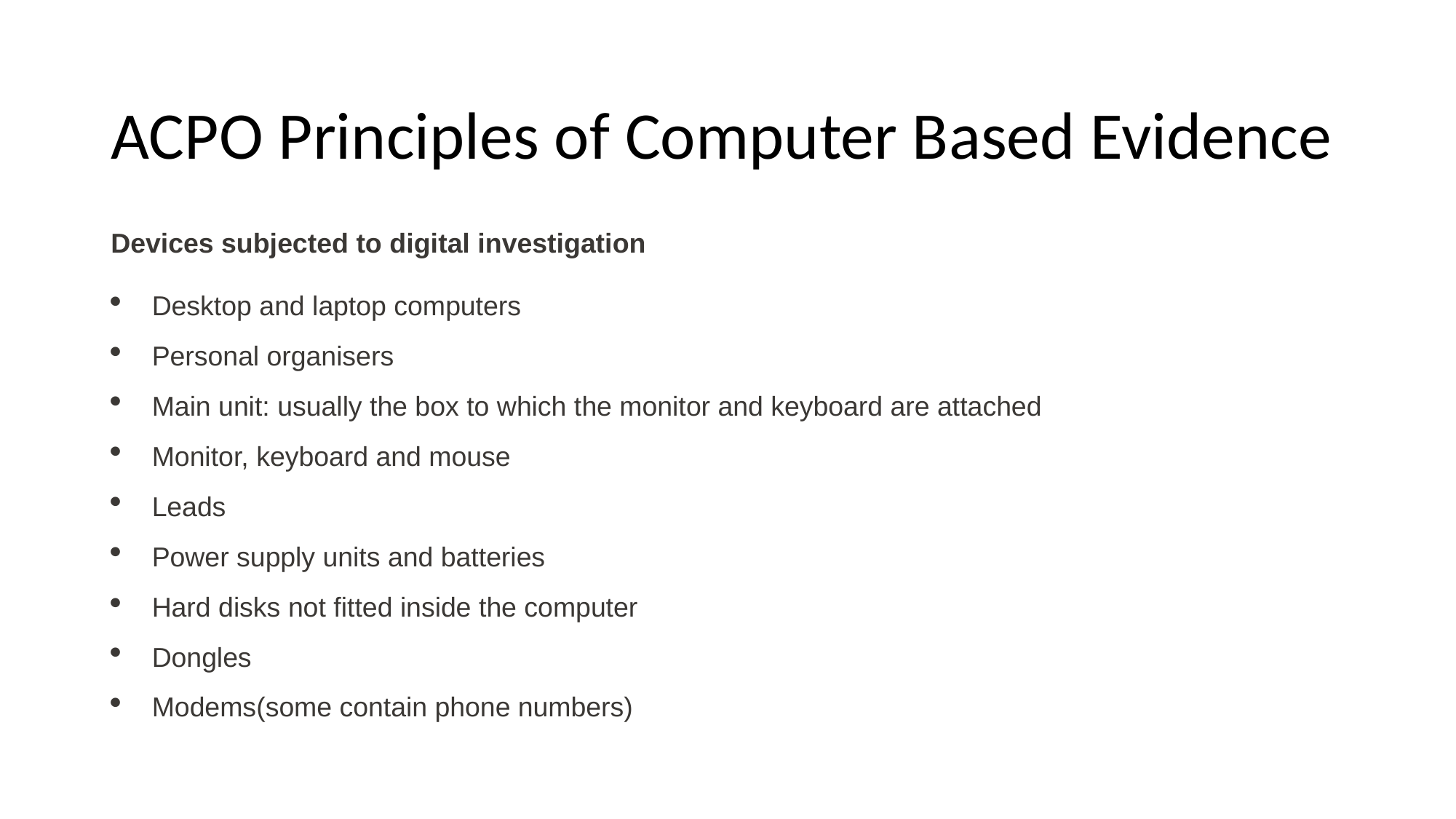

# ACPO Principles of Computer Based Evidence
Devices subjected to digital investigation
Desktop and laptop computers
Personal organisers
Main unit: usually the box to which the monitor and keyboard are attached
Monitor, keyboard and mouse
Leads
Power supply units and batteries
Hard disks not fitted inside the computer
Dongles
Modems(some contain phone numbers)